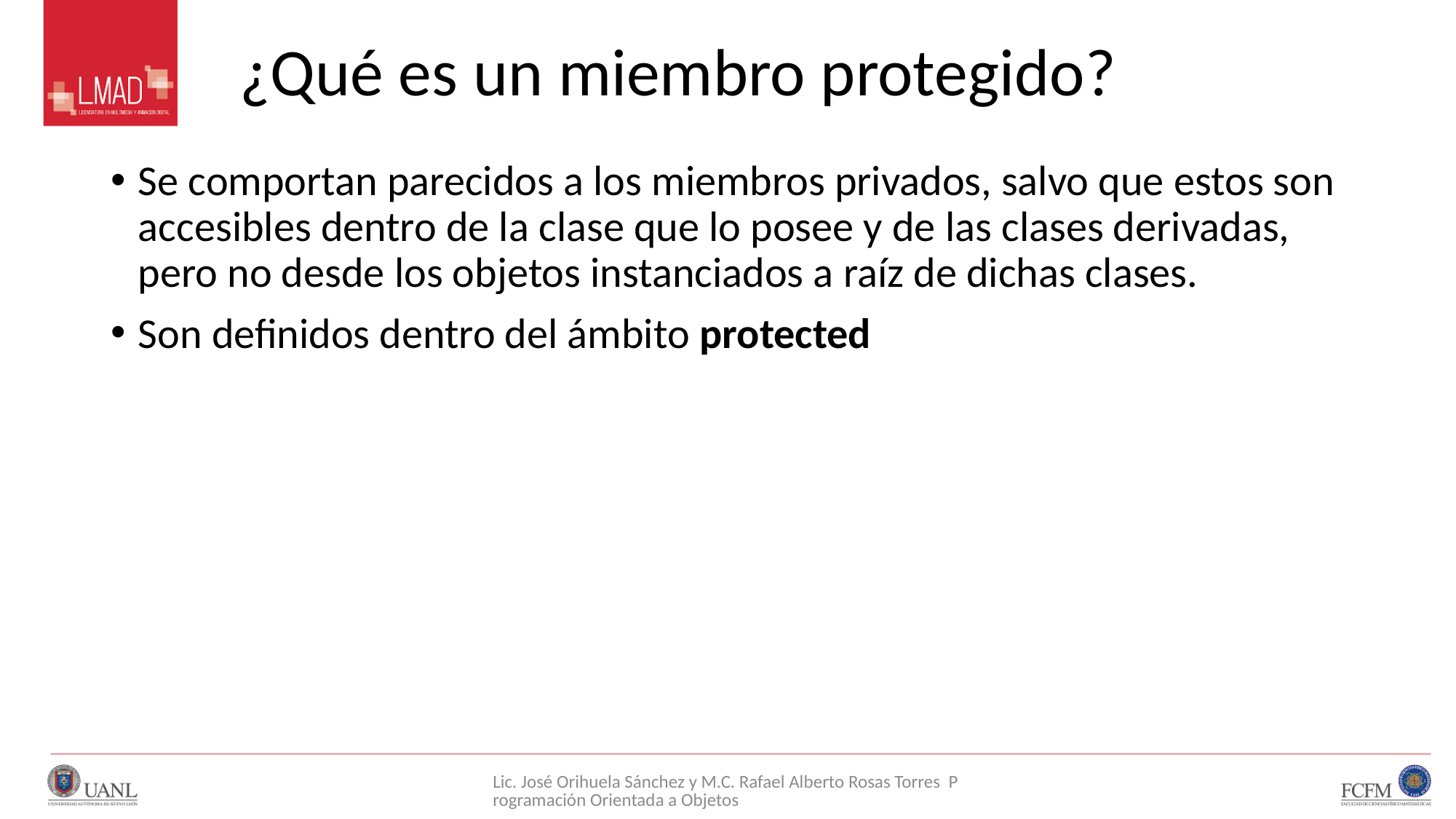

# ¿Qué es un miembro protegido?
Se comportan parecidos a los miembros privados, salvo que estos son accesibles dentro de la clase que lo posee y de las clases derivadas, pero no desde los objetos instanciados a raíz de dichas clases.
Son definidos dentro del ámbito protected

Lic. José Orihuela Sánchez y M.C. Rafael Alberto Rosas Torres  Programación Orientada a Objetos